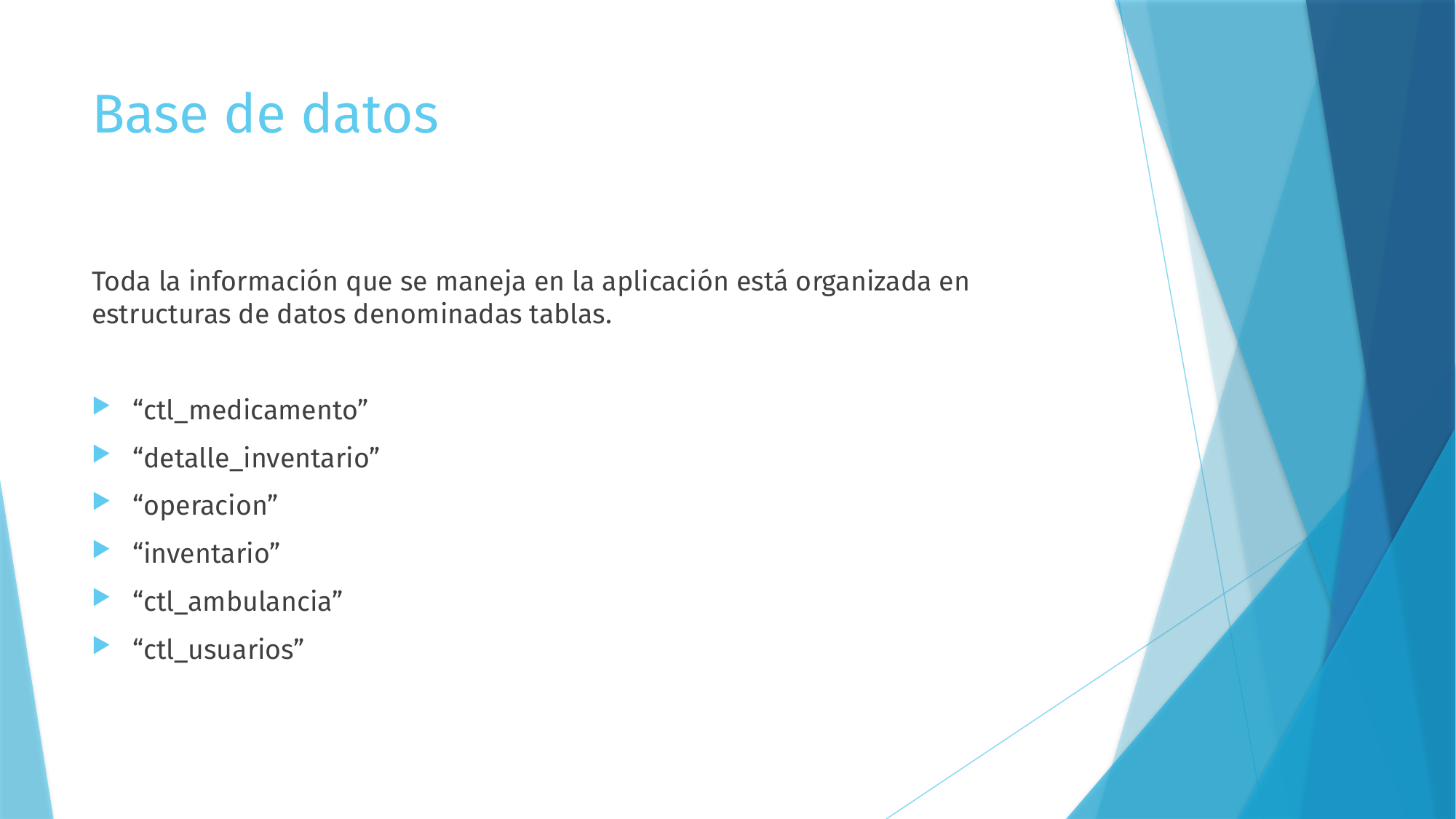

# Base de datos
Toda la información que se maneja en la aplicación está organizada en estructuras de datos denominadas tablas.

“ctl_medicamento”
“detalle_inventario”
“operacion”
“inventario”
“ctl_ambulancia”
“ctl_usuarios”